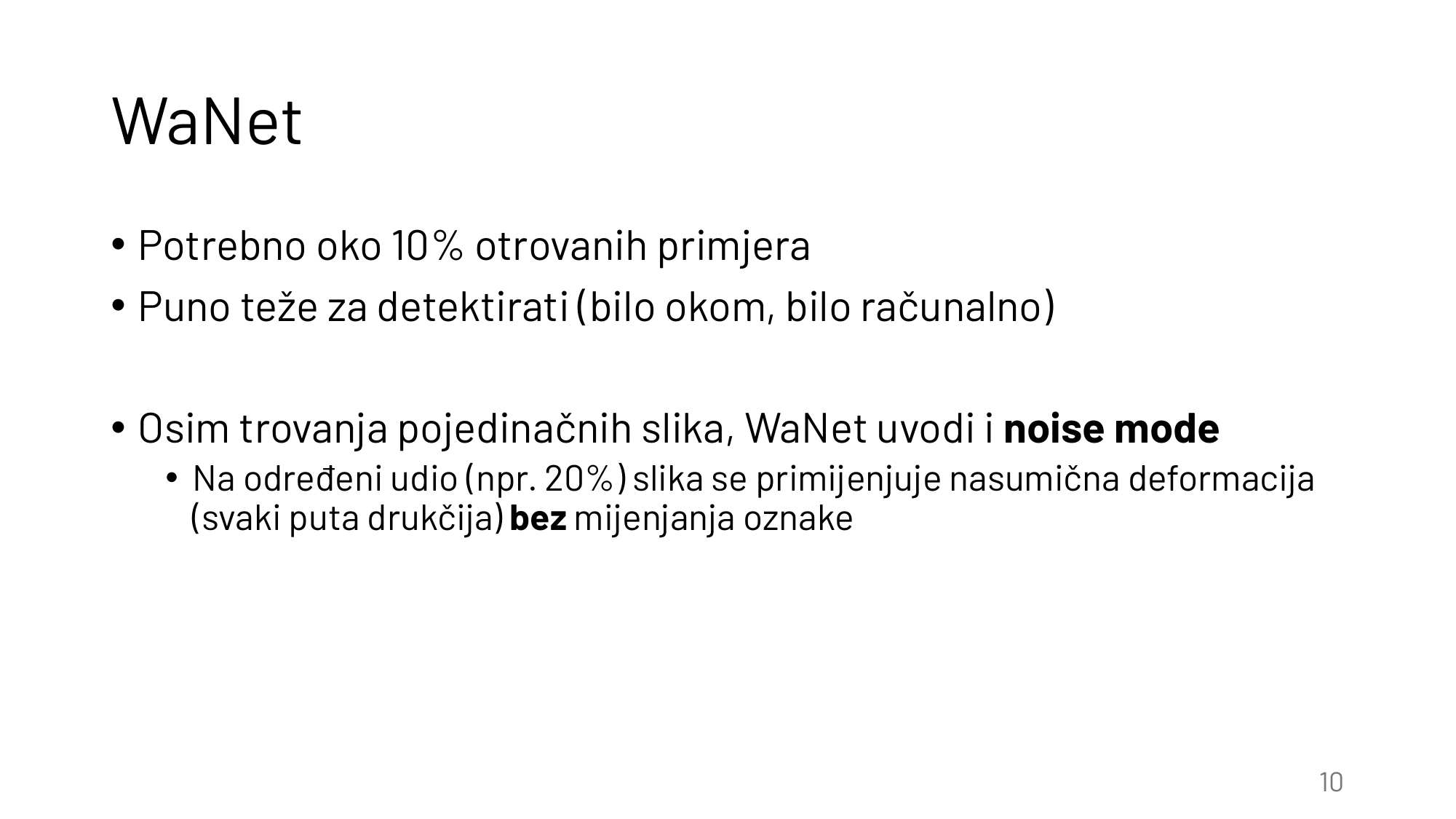

# WaNet
Potrebno oko 10% otrovanih primjera
Puno teže za detektirati (bilo okom, bilo računalno)

Osim trovanja pojedinačnih slika, WaNet uvodi i noise mode
Na određeni udio (npr. 20%) slika se primijenjuje nasumična deformacija (svaki puta drukčija) bez mijenjanja oznake
10